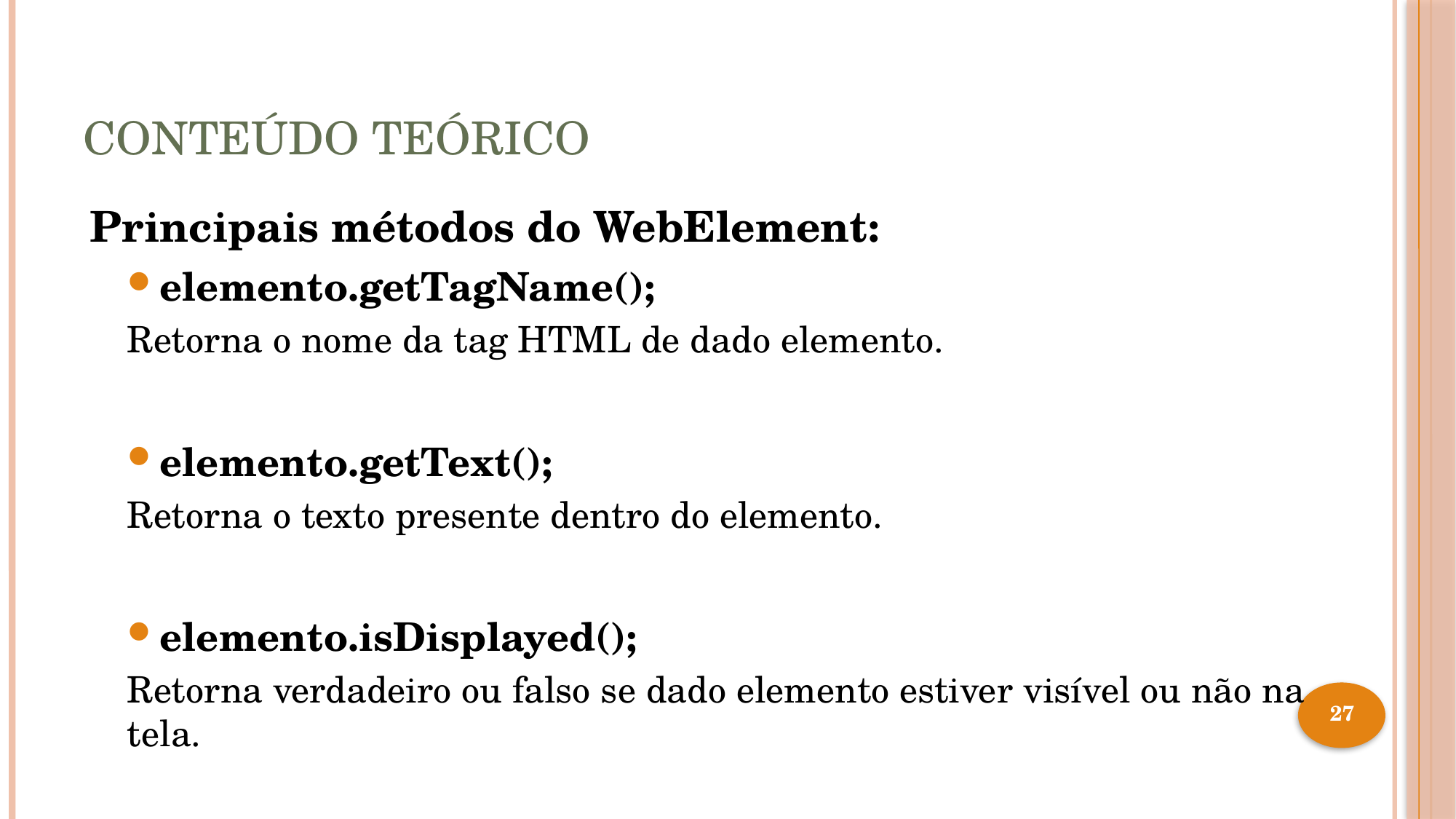

# Conteúdo teórico
Principais métodos do WebElement:
elemento.getTagName();
Retorna o nome da tag HTML de dado elemento.

elemento.getText();
Retorna o texto presente dentro do elemento.

elemento.isDisplayed();
Retorna verdadeiro ou falso se dado elemento estiver visível ou não na tela.

27